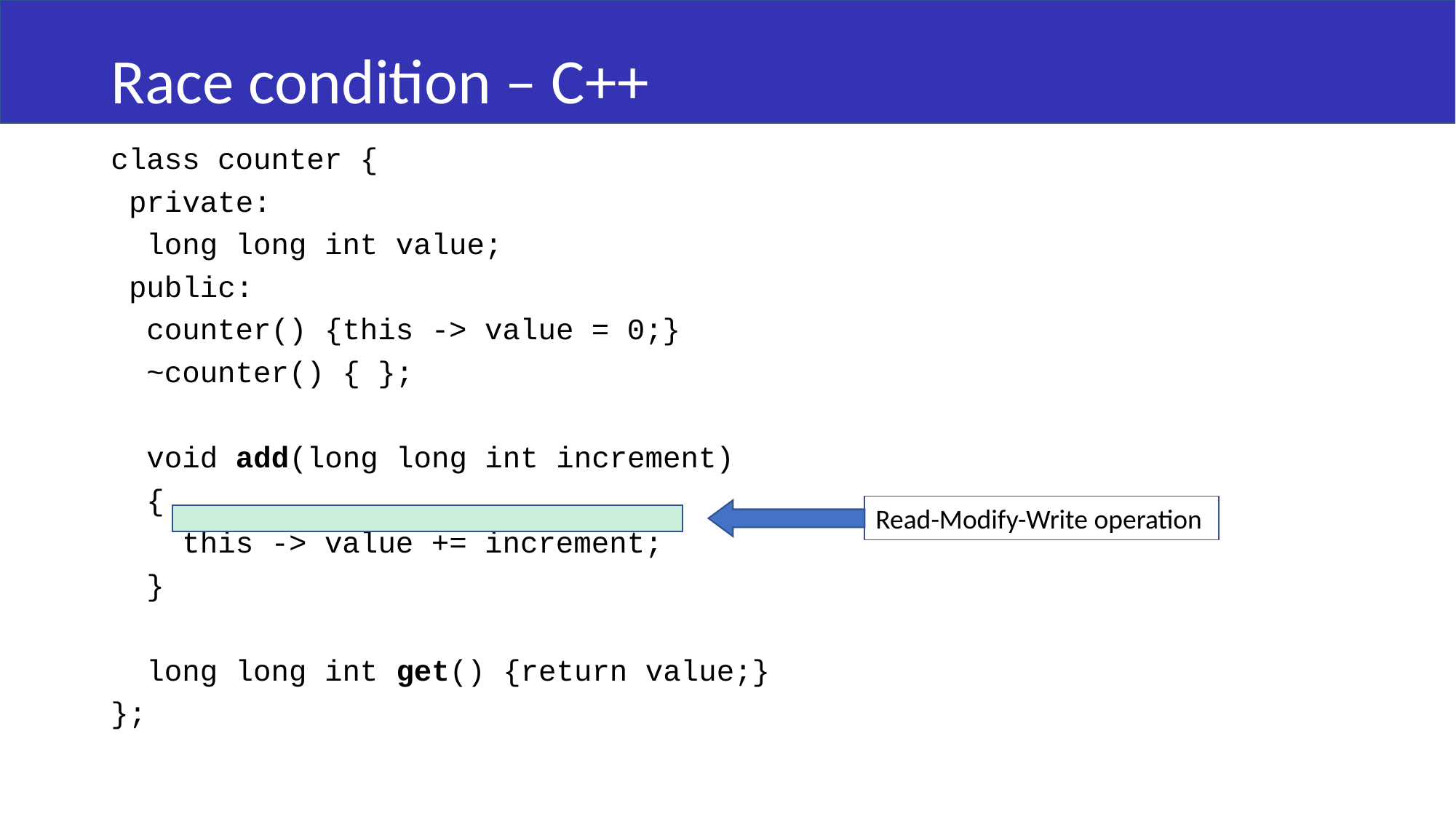

# Race condition – C++
class counter {
 private:
  long long int value;
 public:
  counter() {this -> value = 0;}
  ~counter() { };

  void add(long long int increment)
  {
    this -> value += increment;
  }

  long long int get() {return value;}
};
Read-Modify-Write operation